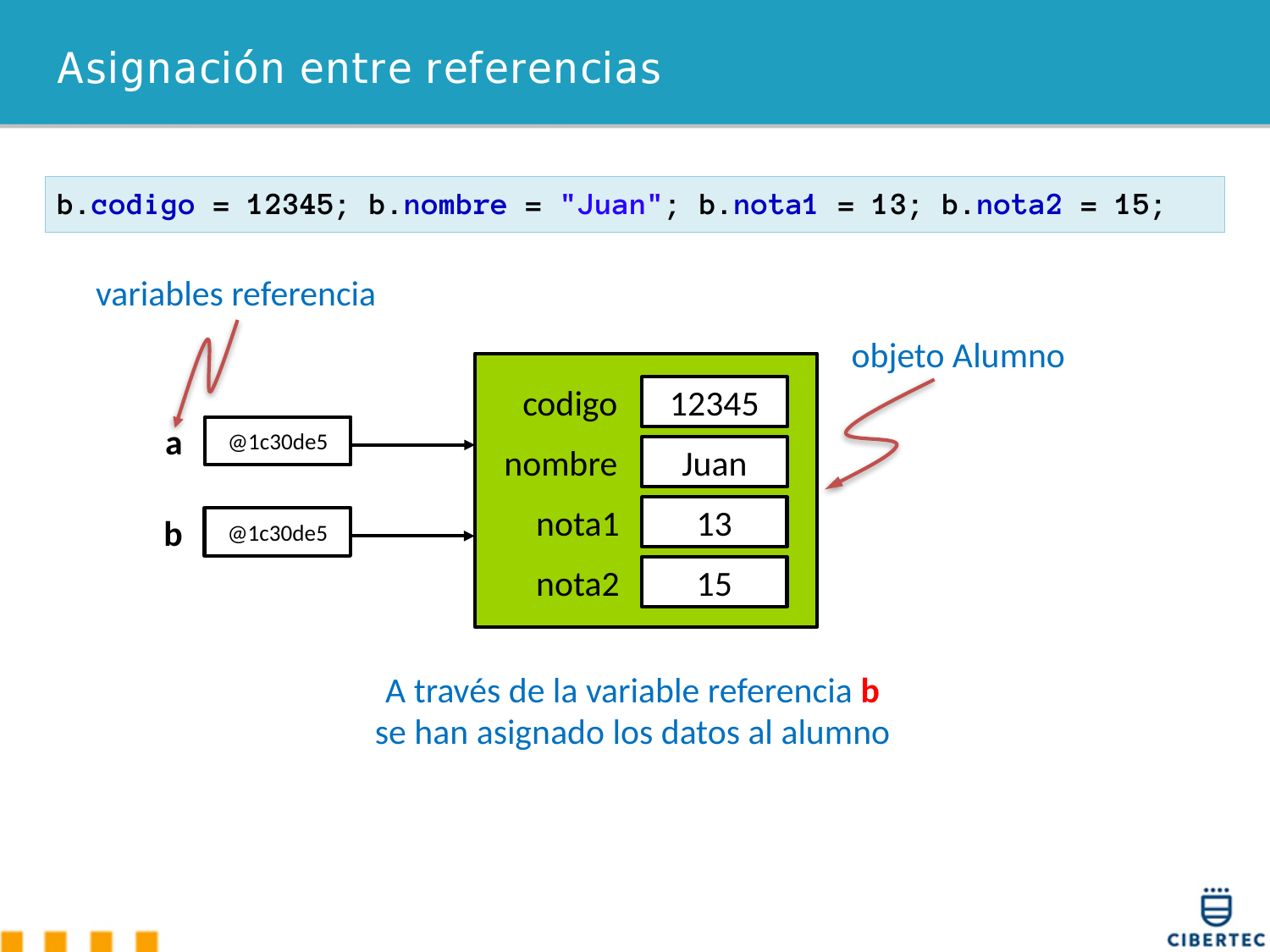

# Asignación entre referencias
b.codigo = 12345; b.nombre = "Juan"; b.nota1 = 13; b.nota2 = 15;
variables referencia

codigo
12345
nombre
Juan
nota1
13
nota2
15
a
@1c30de5
@1c30de5
objeto Alumno

b
A través de la variable referencia b
se han asignado los datos al alumno